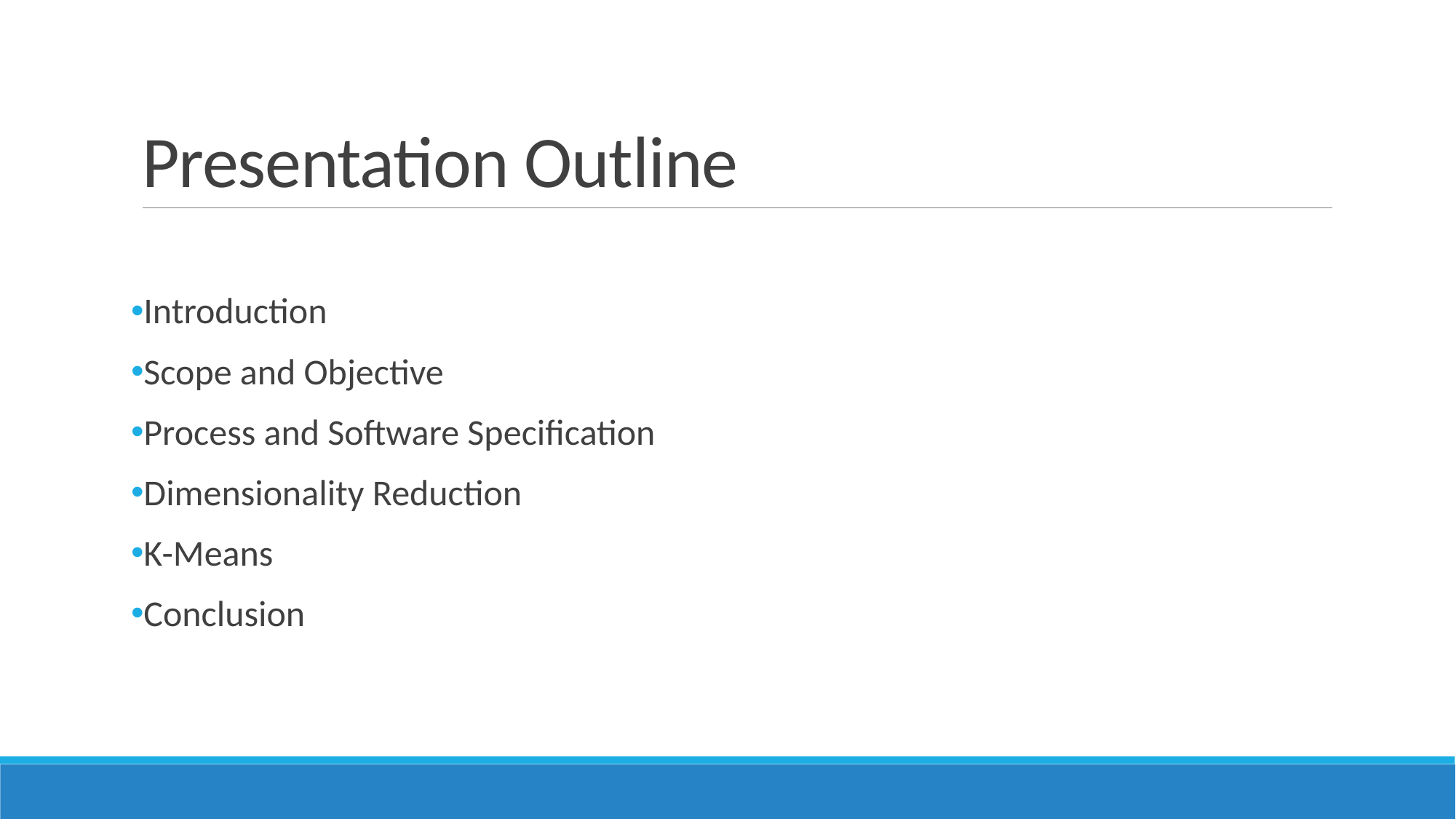

# Presentation Outline
Introduction
Scope and Objective
Process and Software Specification
Dimensionality Reduction
K-Means
Conclusion